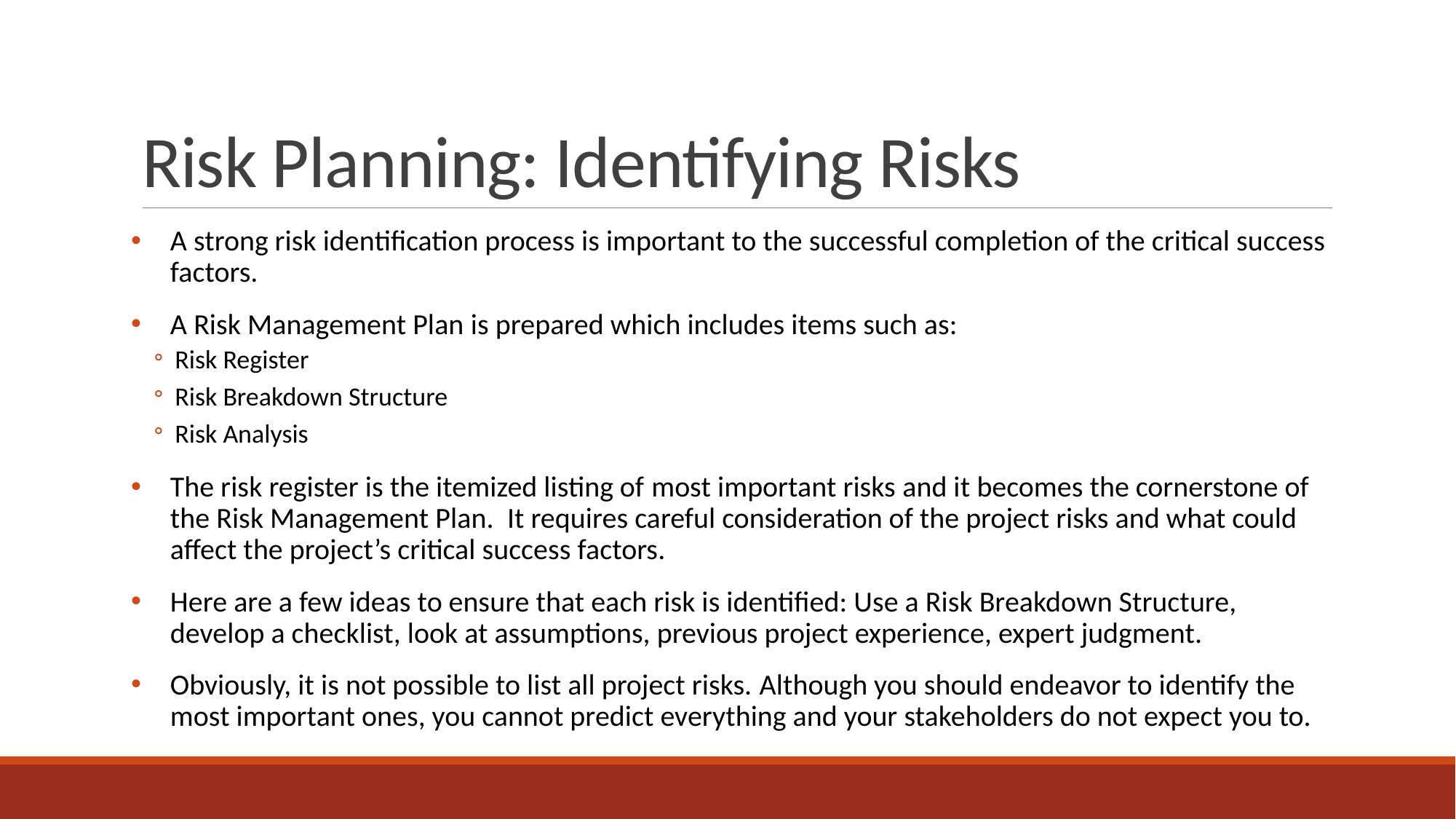

# Risk Planning: Identifying Risks
A strong risk identification process is important to the successful completion of the critical success factors.
A Risk Management Plan is prepared which includes items such as:
Risk Register
Risk Breakdown Structure
Risk Analysis
The risk register is the itemized listing of most important risks and it becomes the cornerstone of the Risk Management Plan.  It requires careful consideration of the project risks and what could affect the project’s critical success factors.
Here are a few ideas to ensure that each risk is identified: Use a Risk Breakdown Structure, develop a checklist, look at assumptions, previous project experience, expert judgment.
Obviously, it is not possible to list all project risks. Although you should endeavor to identify the most important ones, you cannot predict everything and your stakeholders do not expect you to.